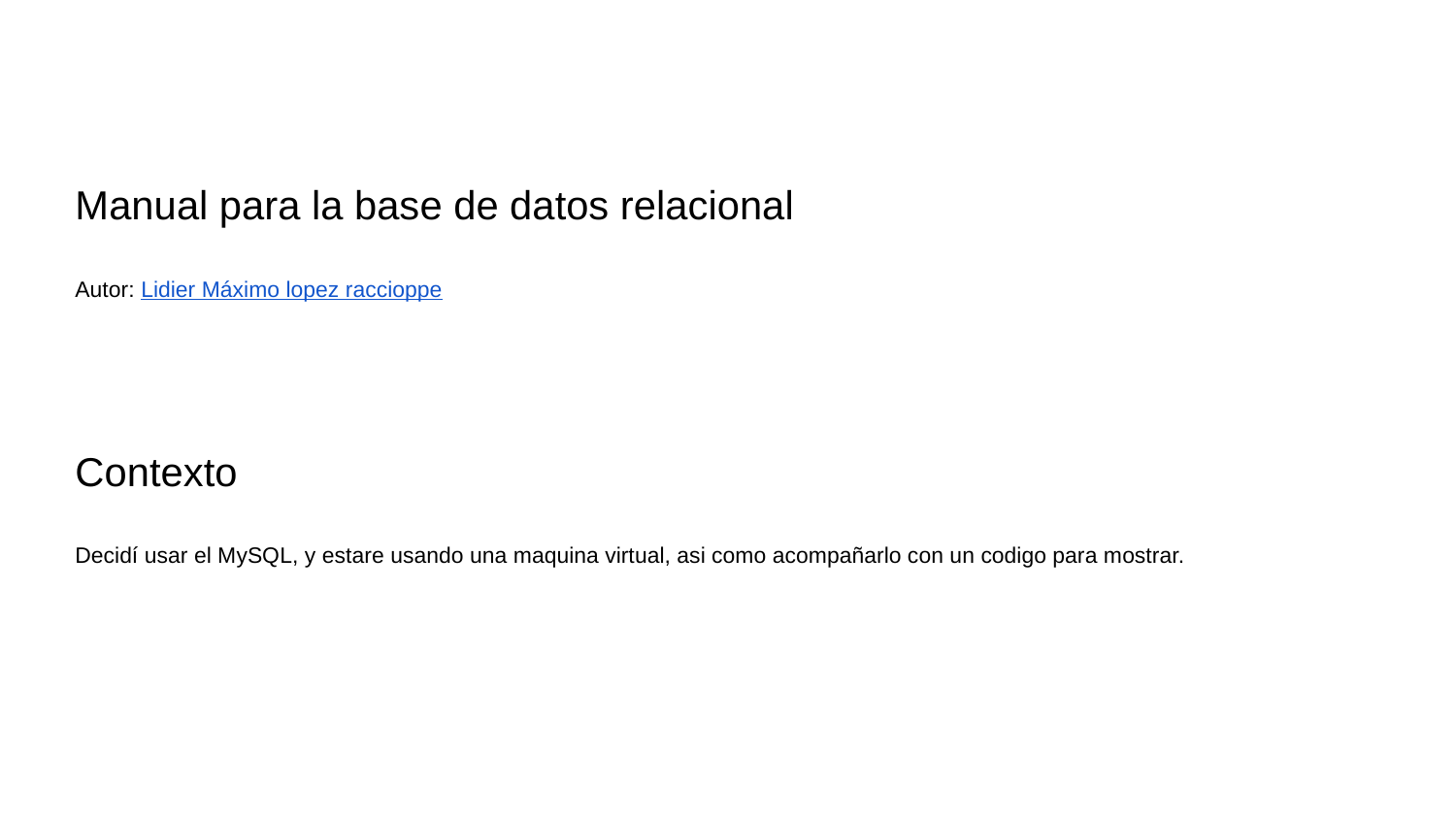

Manual para la base de datos relacional

Autor: Lidier Máximo lopez raccioppe

Contexto

Decidí usar el MySQL, y estare usando una maquina virtual, asi como acompañarlo con un codigo para mostrar.